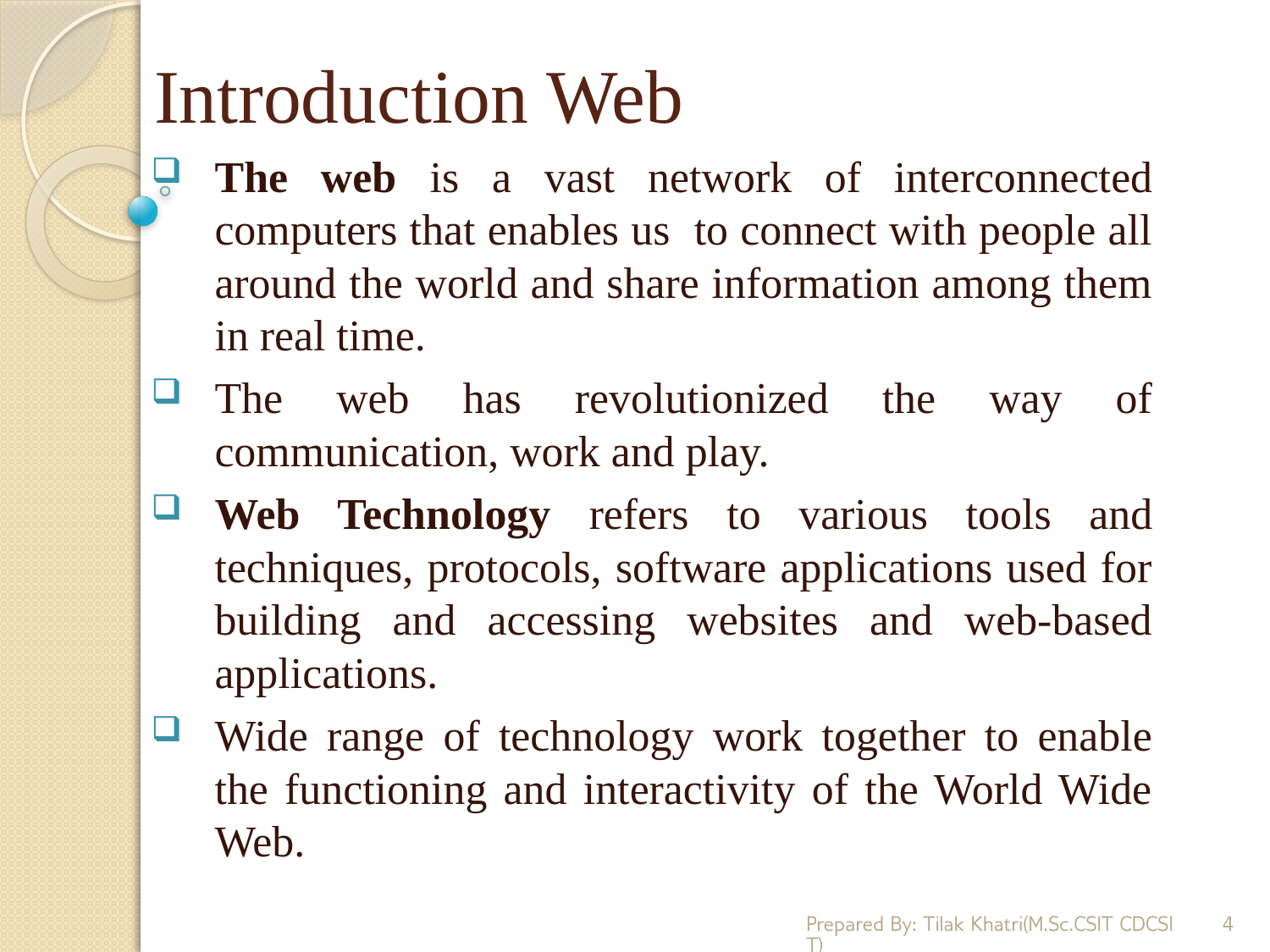

# Introduction Web
The web is a vast network of interconnected computers that enables us  to connect with people all around the world and share information among them in real time.
The web has revolutionized the way of communication, work and play.
Web Technology refers to various tools and techniques, protocols, software applications used for building and accessing websites and web-based applications.
Wide range of technology work together to enable the functioning and interactivity of the World Wide Web.
Prepared By: Tilak Khatri(M.Sc.CSIT CDCSIT)
4